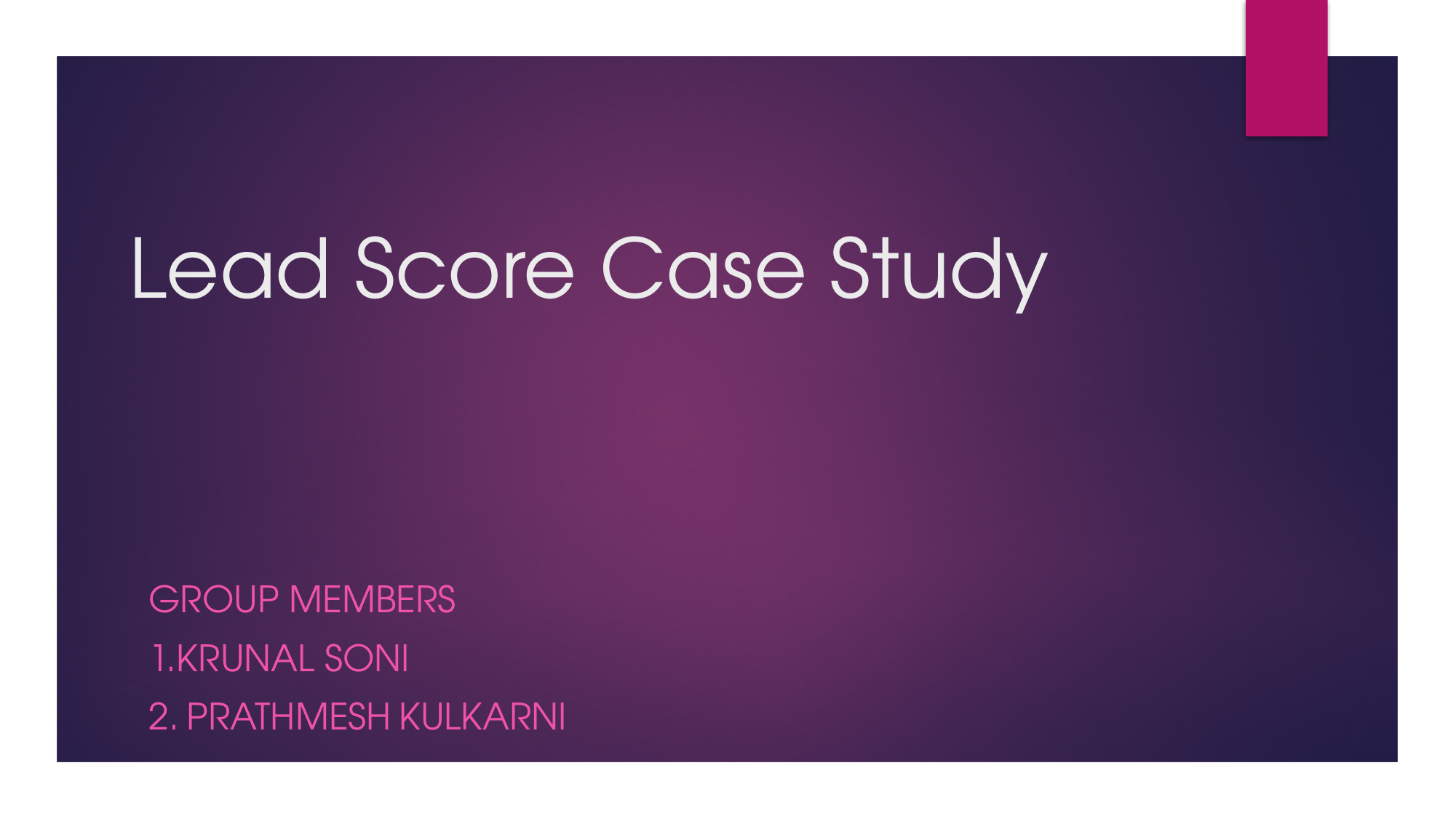

# Lead Score Case Study
Group Members
1.Krunal Soni
2. Prathmesh Kulkarni